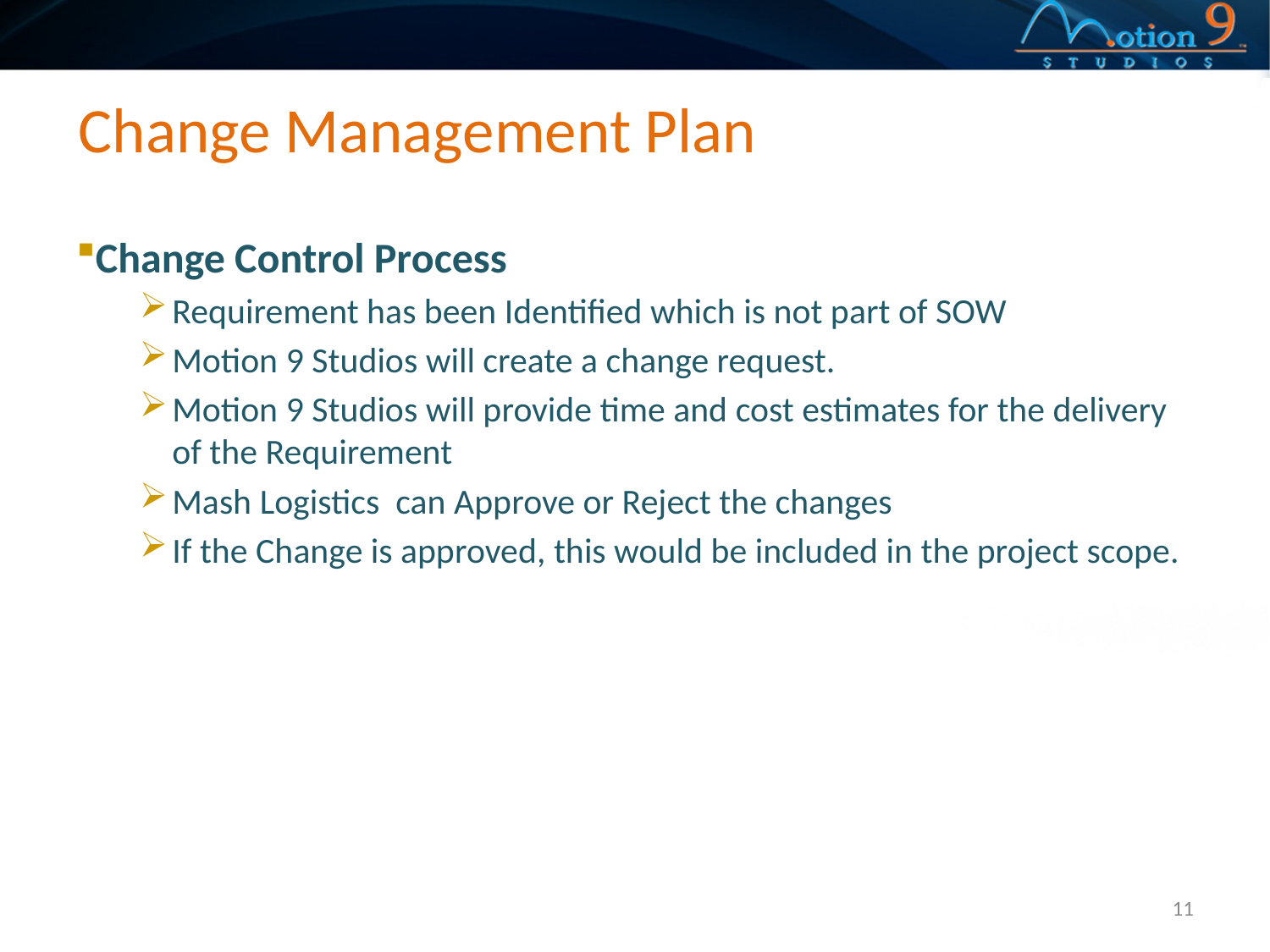

# Change Management Plan
Change Control Process
Requirement has been Identified which is not part of SOW
Motion 9 Studios will create a change request.
Motion 9 Studios will provide time and cost estimates for the delivery of the Requirement
Mash Logistics  can Approve or Reject the changes
If the Change is approved, this would be included in the project scope.

11